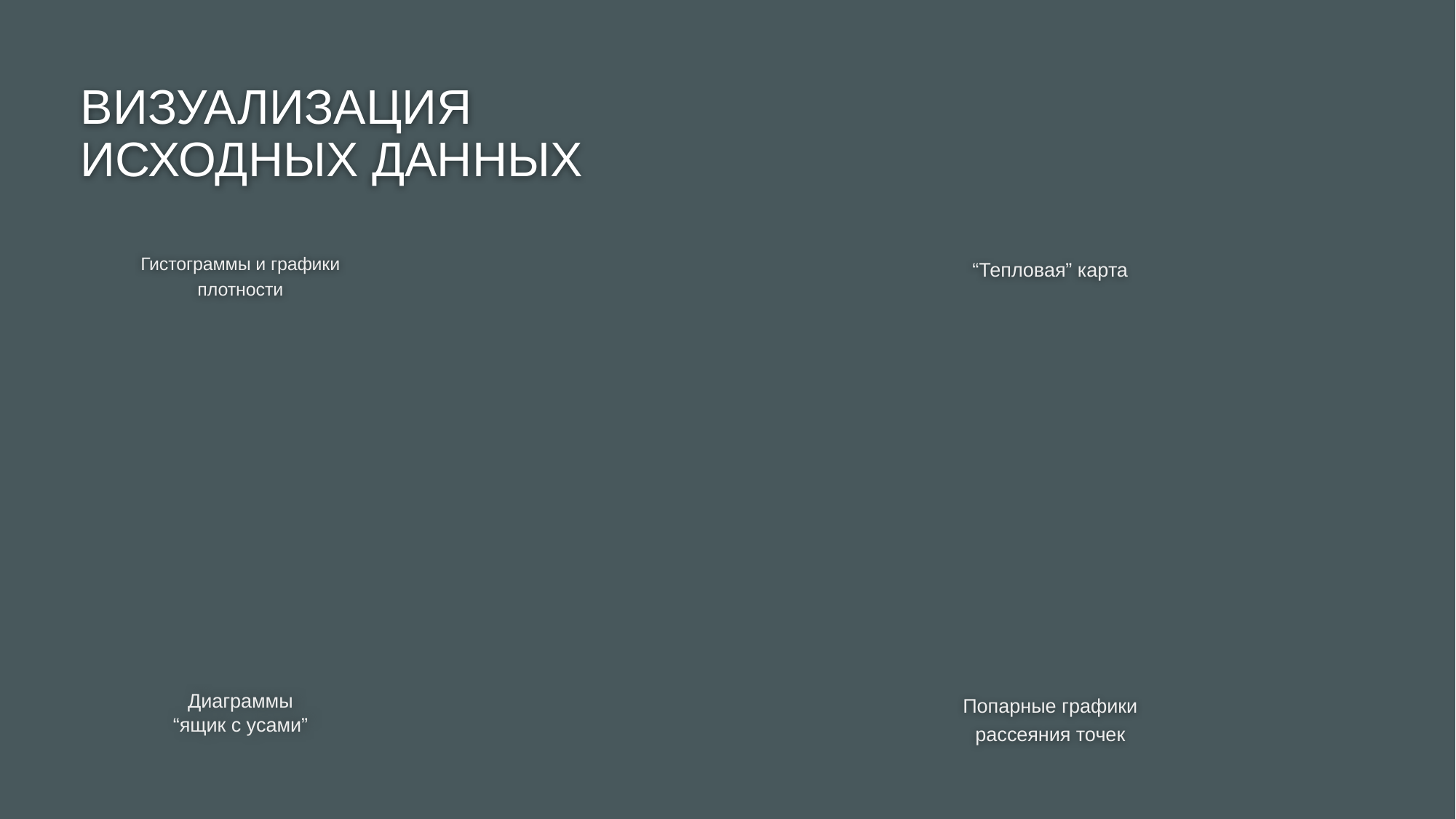

# ВИЗУАЛИЗАЦИЯ ИСХОДНЫХ ДАННЫХ
Гистограммы и графики плотности
“Тепловая” карта
Диаграммы
“ящик с усами”
Попарные графики
рассеяния точек